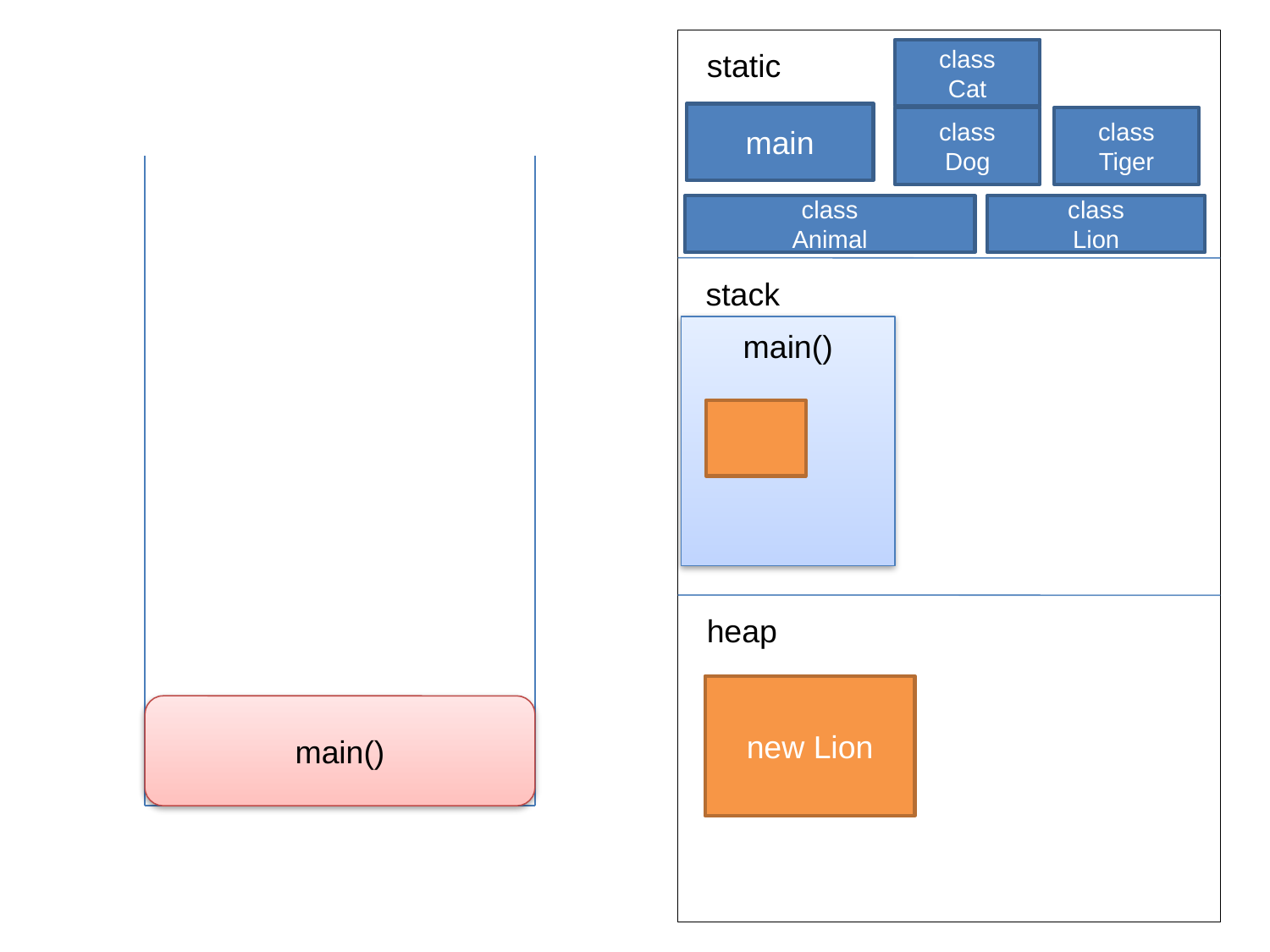

static
class
Cat
main
class
Dog
class
Tiger
class
Animal
class
Lion
stack
main()

heap
new Lion
main()